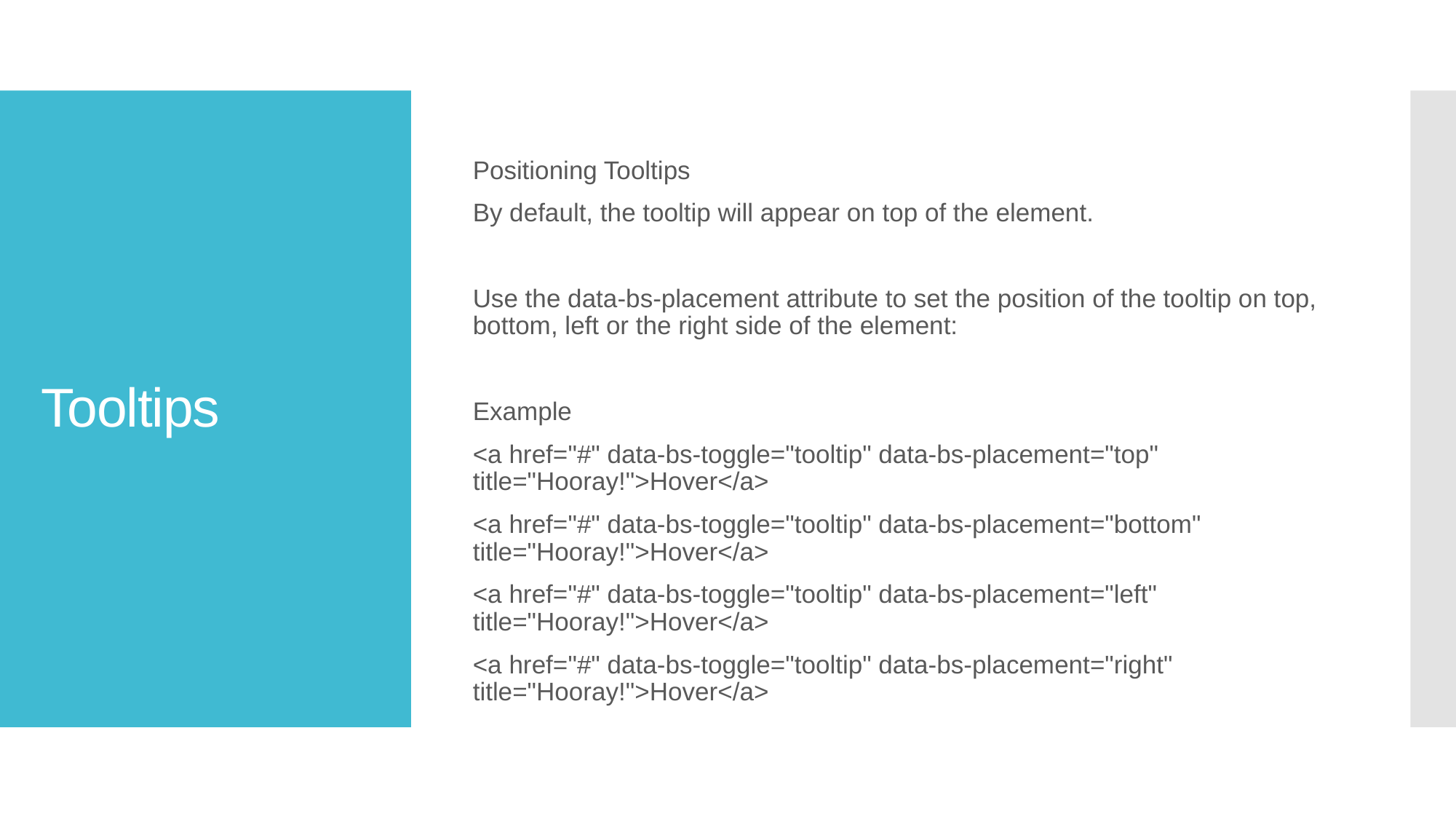

Positioning Tooltips
By default, the tooltip will appear on top of the element.

Use the data-bs-placement attribute to set the position of the tooltip on top, bottom, left or the right side of the element:

Example
<a href="#" data-bs-toggle="tooltip" data-bs-placement="top" title="Hooray!">Hover</a>
<a href="#" data-bs-toggle="tooltip" data-bs-placement="bottom" title="Hooray!">Hover</a>
<a href="#" data-bs-toggle="tooltip" data-bs-placement="left" title="Hooray!">Hover</a>
<a href="#" data-bs-toggle="tooltip" data-bs-placement="right" title="Hooray!">Hover</a>
# Tooltips